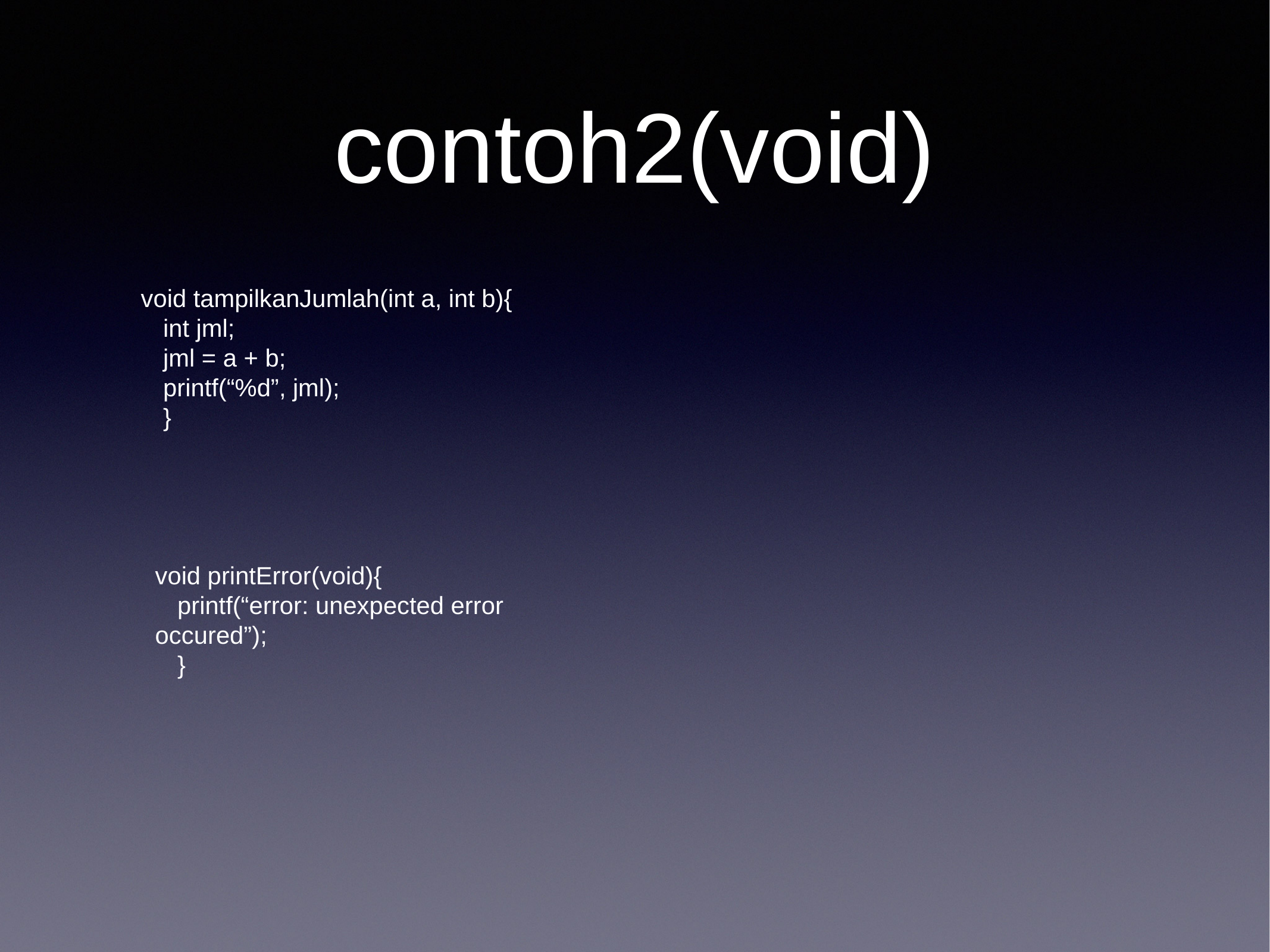

# contoh2(void)
void tampilkanJumlah(int a, int b){
int jml;
jml = a + b;
printf(“%d”, jml);
}
void printError(void){
printf(“error: unexpected error occured”);
}